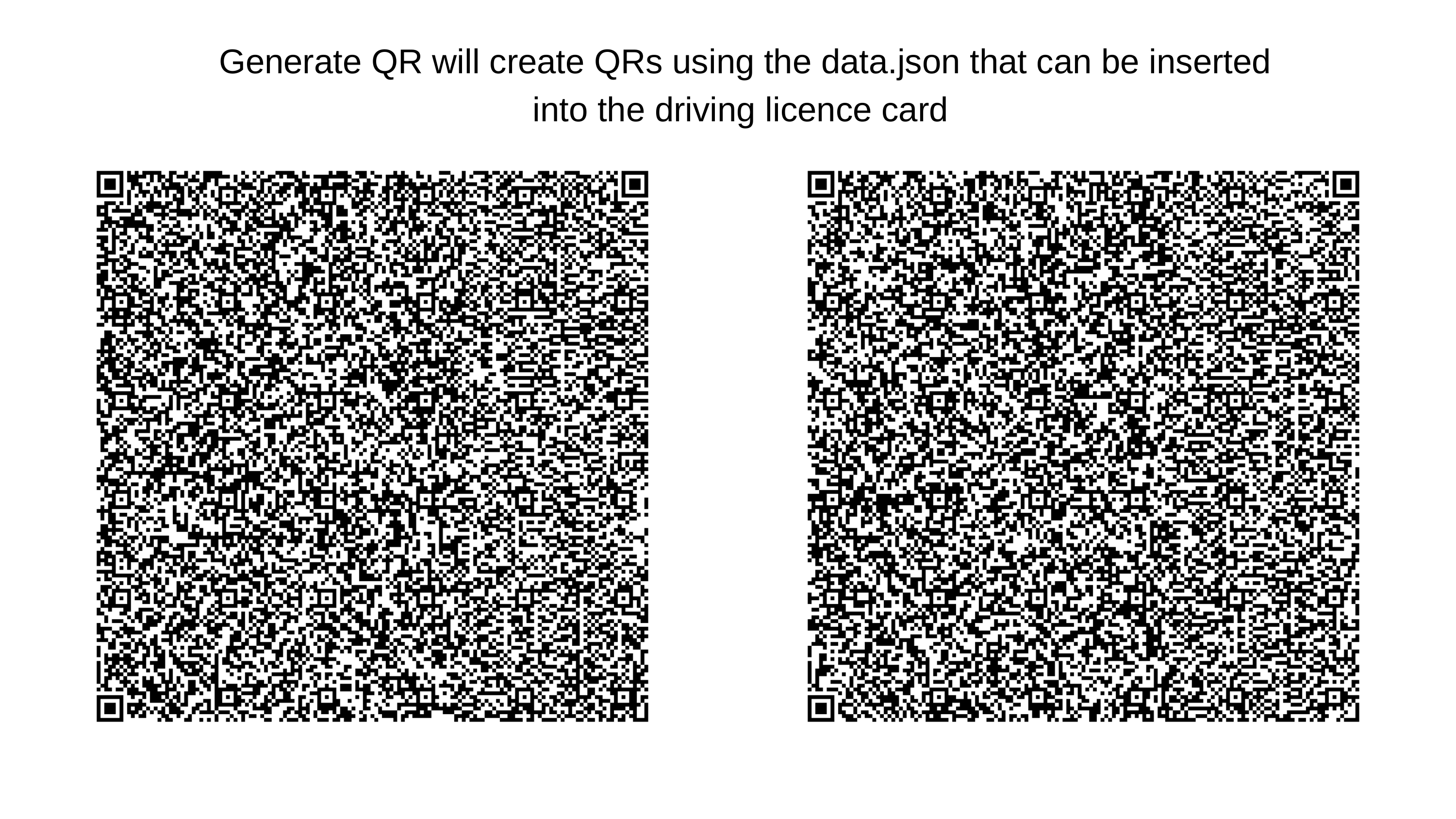

Generate QR will create QRs using the data.json that can be inserted into the driving licence card